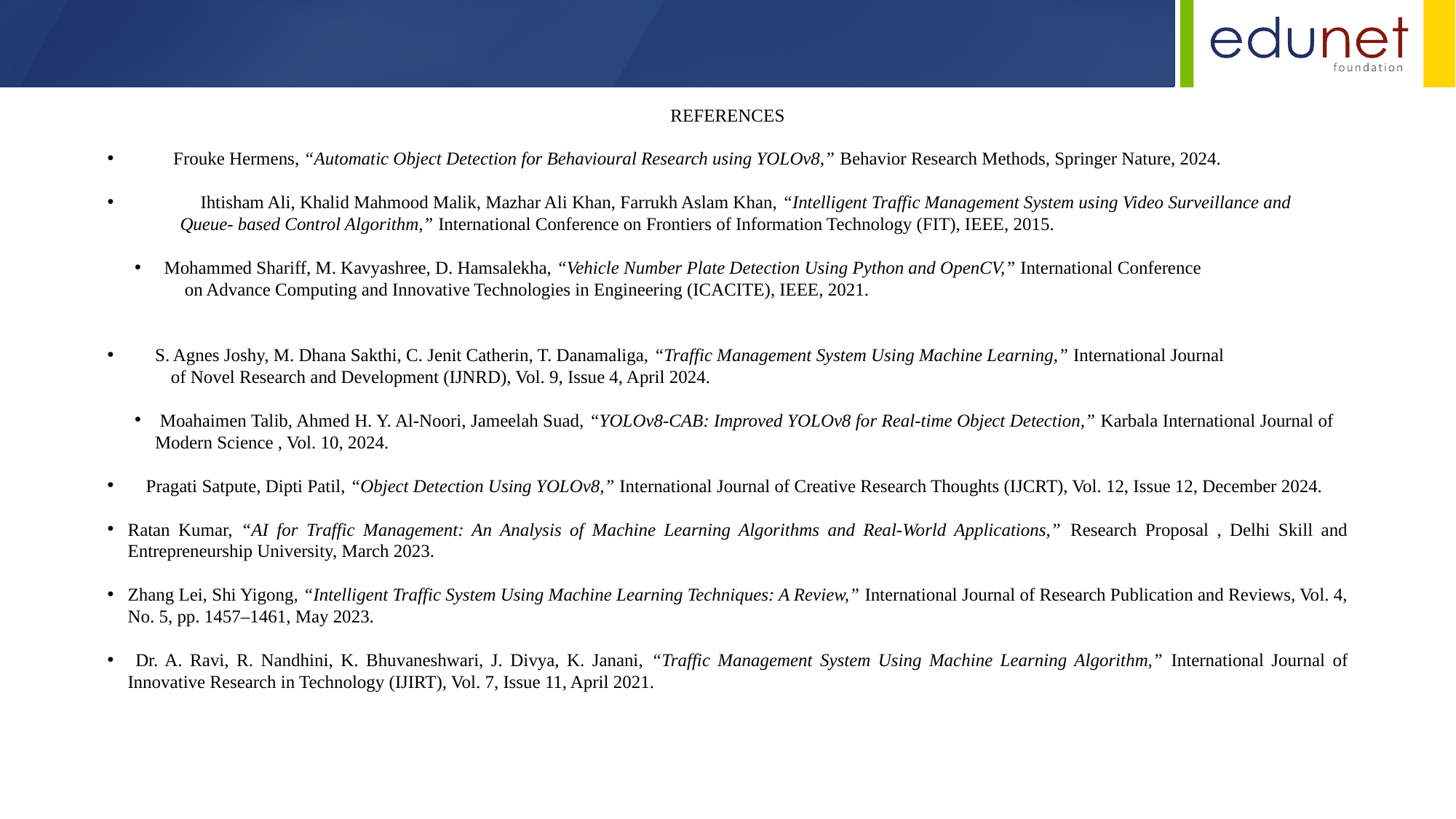

REFERENCES

          Frouke Hermens, “Automatic Object Detection for Behavioural Research using YOLOv8,” Behavior Research Methods, Springer Nature, 2024.

                Ihtisham Ali, Khalid Mahmood Malik, Mazhar Ali Khan, Farrukh Aslam Khan, “Intelligent Traffic Management System using Video Surveillance and
                Queue- based Control Algorithm,” International Conference on Frontiers of Information Technology (FIT), IEEE, 2015.

  Mohammed Shariff, M. Kavyashree, D. Hamsalekha, “Vehicle Number Plate Detection Using Python and OpenCV,” International Conference
           on Advance Computing and Innovative Technologies in Engineering (ICACITE), IEEE, 2021.

      S. Agnes Joshy, M. Dhana Sakthi, C. Jenit Catherin, T. Danamaliga, “Traffic Management System Using Machine Learning,” International Journal
              of Novel Research and Development (IJNRD), Vol. 9, Issue 4, April 2024.

 Moahaimen Talib, Ahmed H. Y. Al-Noori, Jameelah Suad, “YOLOv8-CAB: Improved YOLOv8 for Real-time Object Detection,” Karbala International Journal of    Modern Science , Vol. 10, 2024.

    Pragati Satpute, Dipti Patil, “Object Detection Using YOLOv8,” International Journal of Creative Research Thoughts (IJCRT), Vol. 12, Issue 12, December 2024.

Ratan Kumar, “AI for Traffic Management: An Analysis of Machine Learning Algorithms and Real-World Applications,” Research Proposal , Delhi Skill and Entrepreneurship University, March 2023.

Zhang Lei, Shi Yigong, “Intelligent Traffic System Using Machine Learning Techniques: A Review,” International Journal of Research Publication and Reviews, Vol. 4, No. 5, pp. 1457–1461, May 2023.

 Dr. A. Ravi, R. Nandhini, K. Bhuvaneshwari, J. Divya, K. Janani, “Traffic Management System Using Machine Learning Algorithm,” International Journal of Innovative Research in Technology (IJIRT), Vol. 7, Issue 11, April 2021.